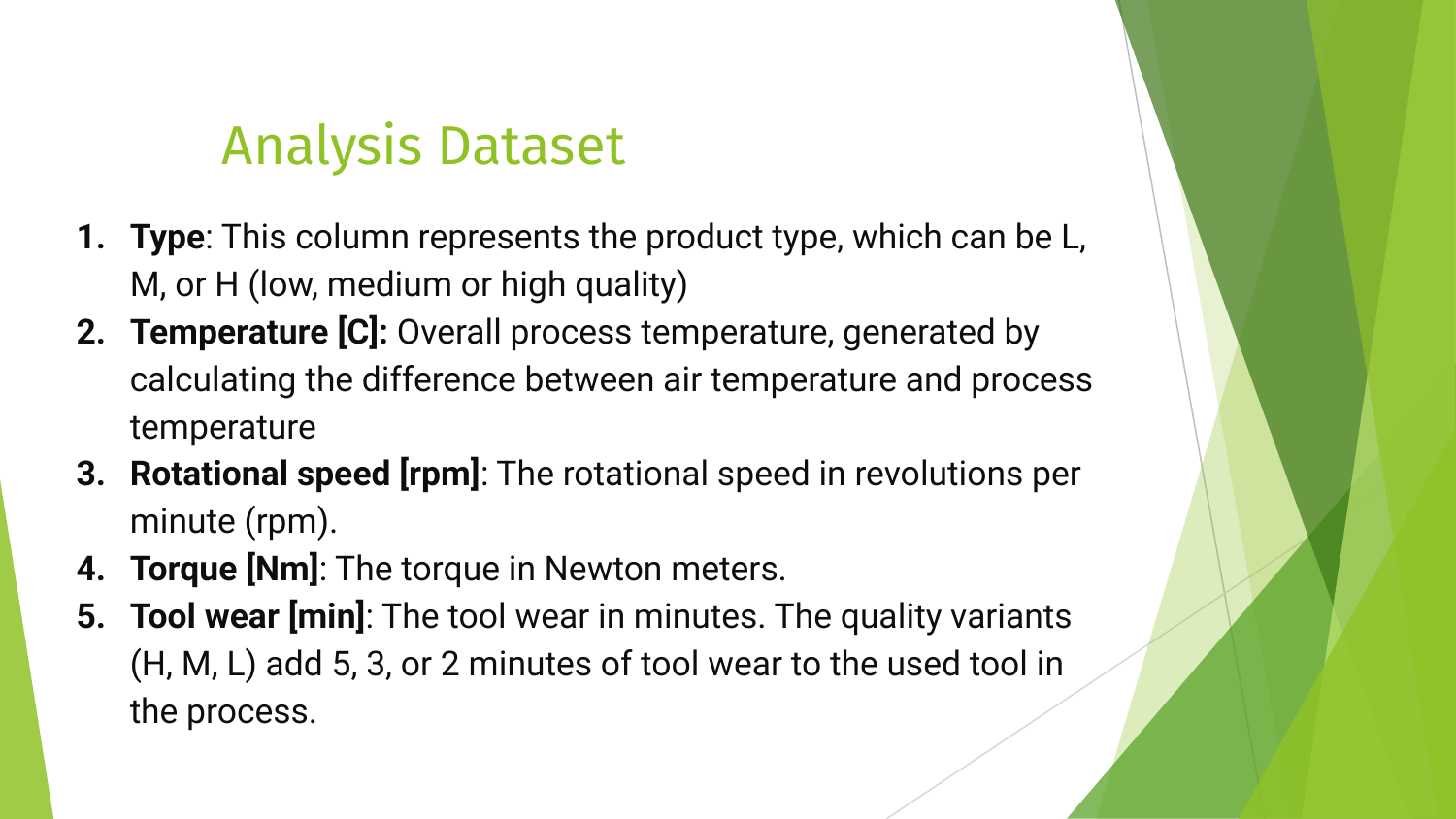

# Analysis Dataset
Type: This column represents the product type, which can be L, M, or H (low, medium or high quality)
Temperature [C]: Overall process temperature, generated by calculating the difference between air temperature and process temperature
Rotational speed [rpm]: The rotational speed in revolutions per minute (rpm).
Torque [Nm]: The torque in Newton meters.
Tool wear [min]: The tool wear in minutes. The quality variants (H, M, L) add 5, 3, or 2 minutes of tool wear to the used tool in the process.